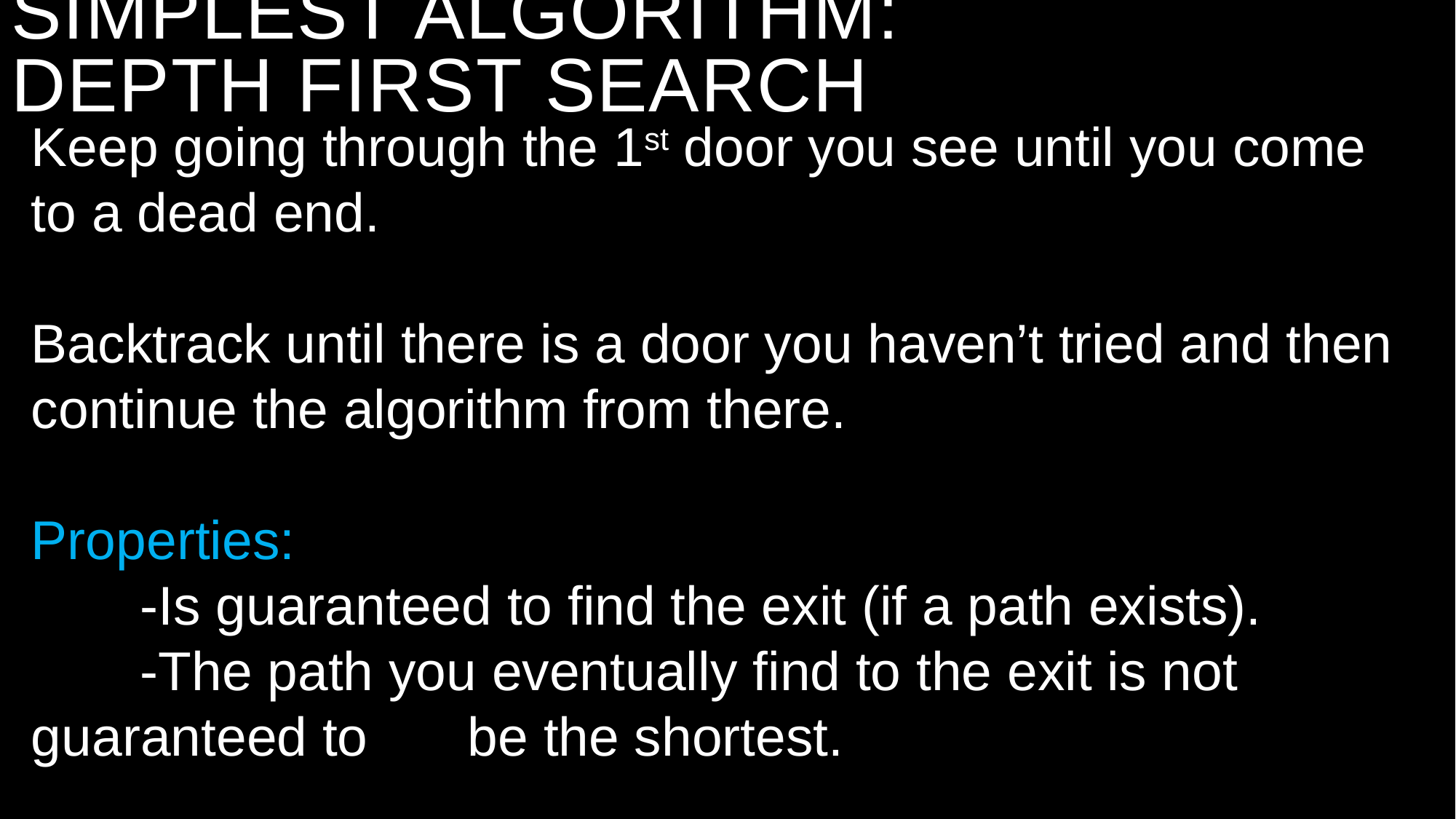

# Simplest Algorithm: Depth First Search
Keep going through the 1st door you see until you come to a dead end.

Backtrack until there is a door you haven’t tried and then continue the algorithm from there.

Properties:
	-Is guaranteed to find the exit (if a path exists).
	-The path you eventually find to the exit is not guaranteed to 	be the shortest.